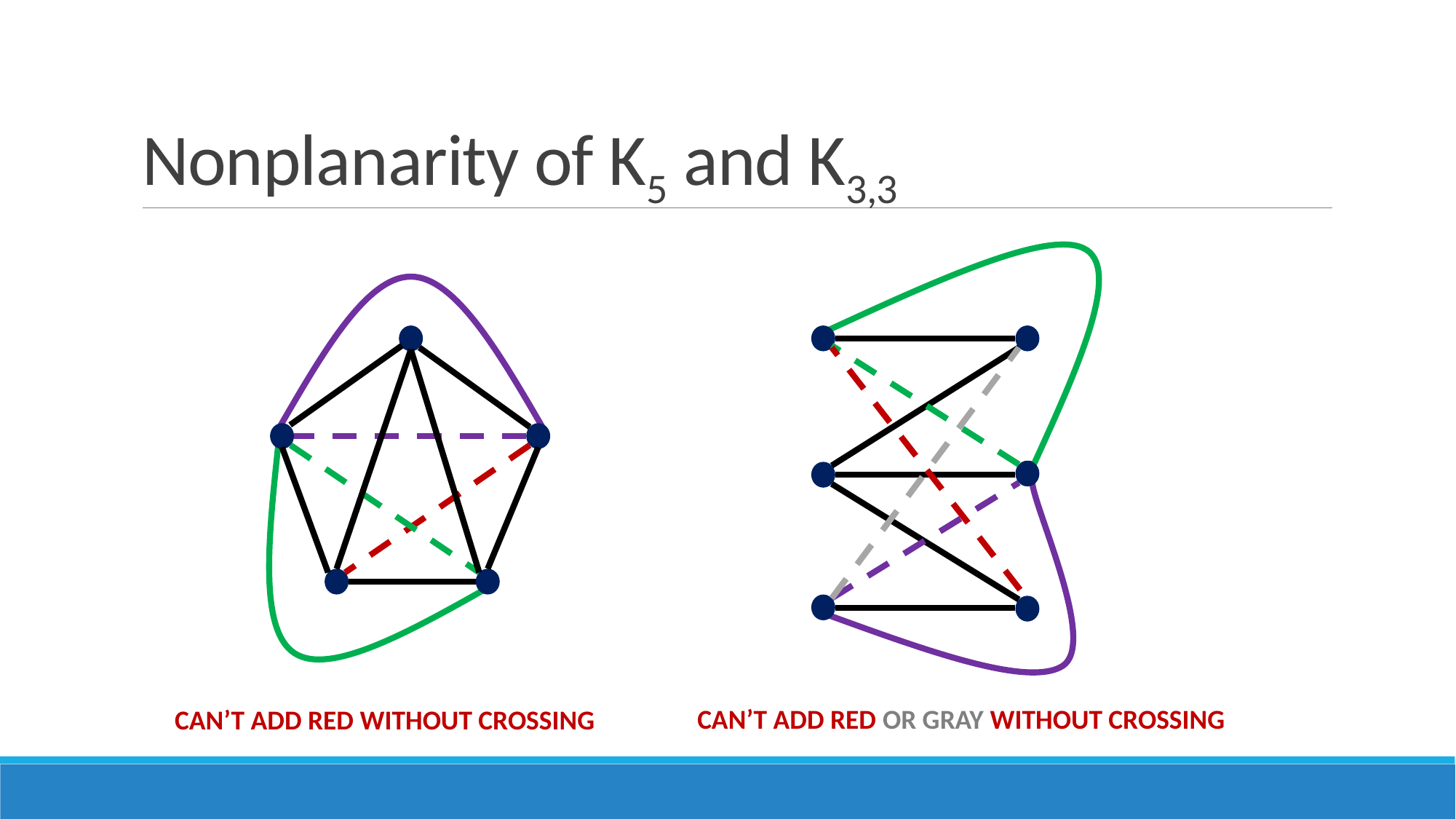

# Nonplanarity of K5 and K3,3

CAN’T ADD RED OR GRAY WITHOUT CROSSING
CAN’T ADD RED WITHOUT CROSSING